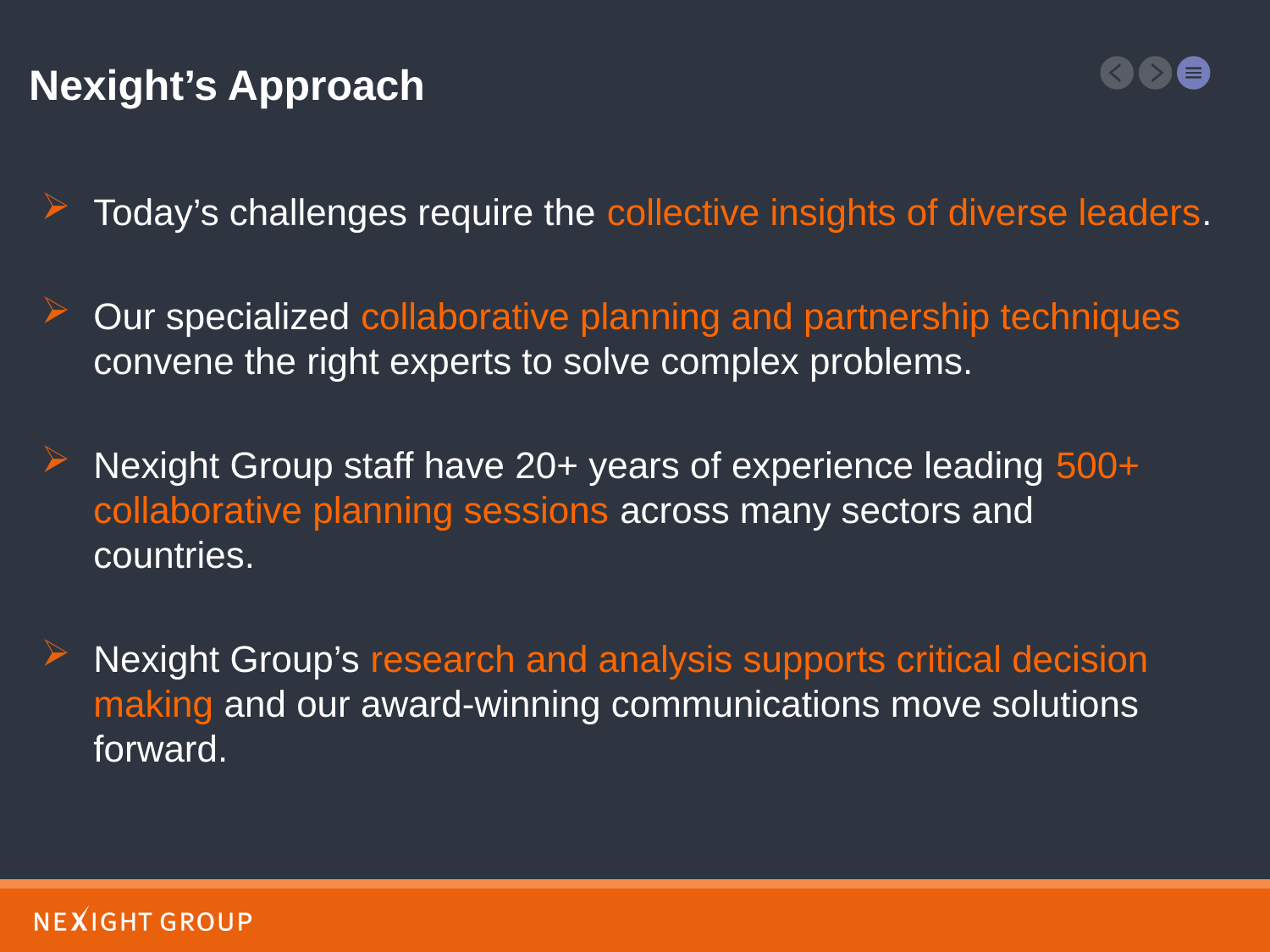

# Nexight’s Approach
Today’s challenges require the collective insights of diverse leaders.

Our specialized collaborative planning and partnership techniques convene the right experts to solve complex problems.

Nexight Group staff have 20+ years of experience leading 500+ collaborative planning sessions across many sectors and countries.

Nexight Group’s research and analysis supports critical decision making and our award-winning communications move solutions forward.